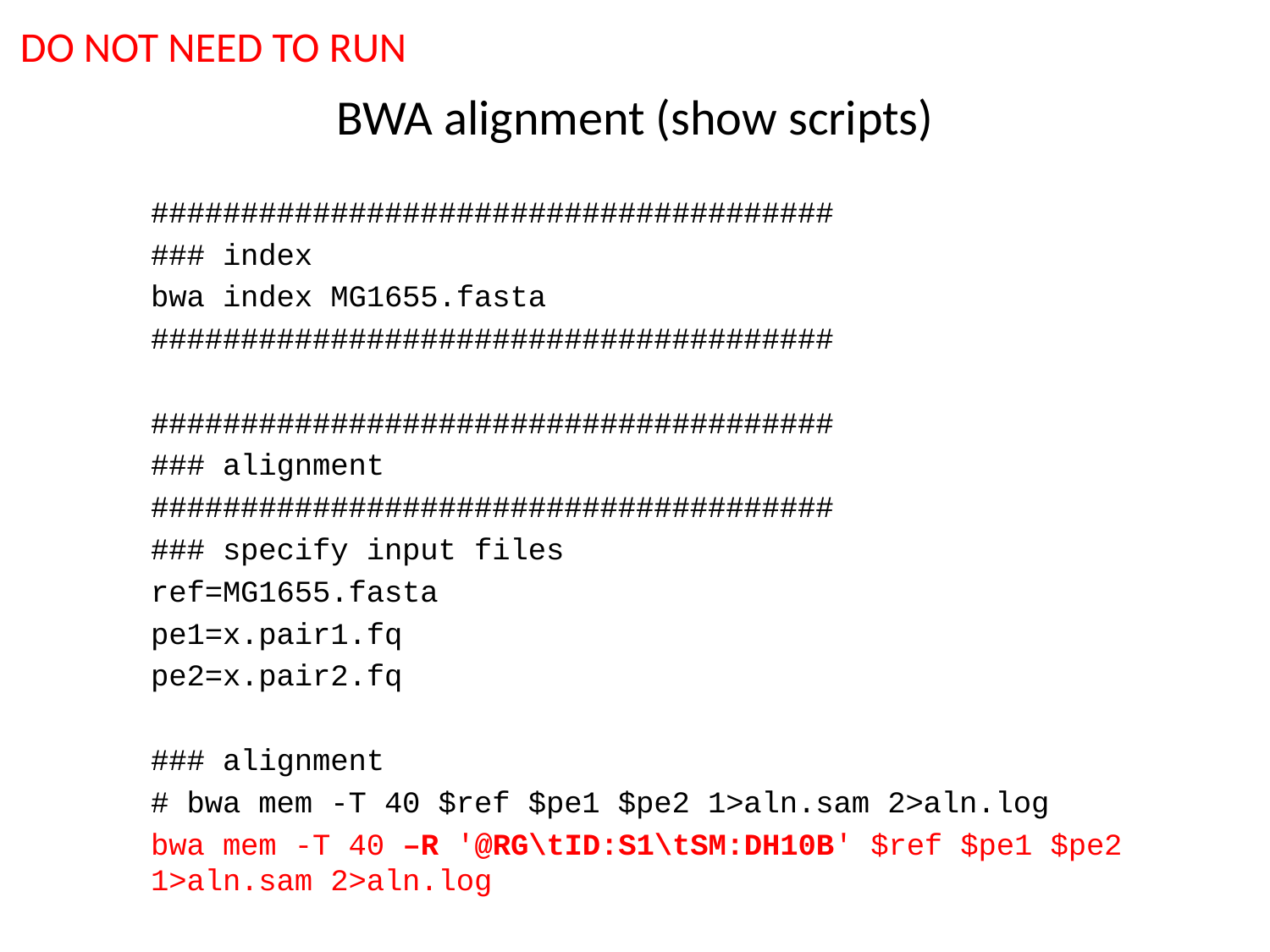

DO NOT NEED TO RUN
# BWA alignment (show scripts)
######################################
### index
bwa index MG1655.fasta
######################################

######################################
### alignment
######################################
### specify input files
ref=MG1655.fasta
pe1=x.pair1.fq
pe2=x.pair2.fq

### alignment
# bwa mem -T 40 $ref $pe1 $pe2 1>aln.sam 2>aln.log
bwa mem -T 40 –R '@RG\tID:S1\tSM:DH10B' $ref $pe1 $pe2 1>aln.sam 2>aln.log